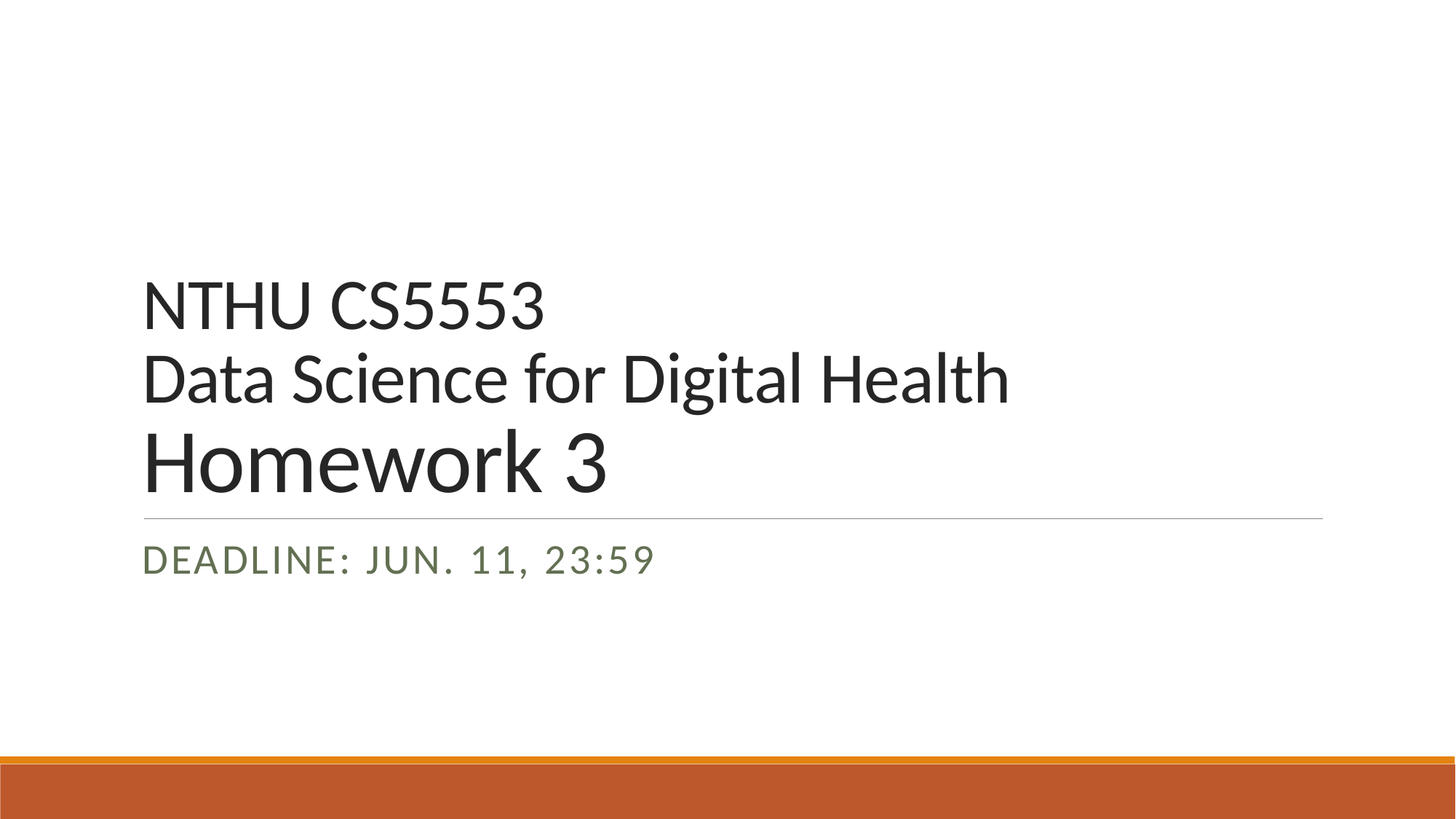

# NTHU CS5553 Data Science for Digital Health Homework 3
Deadline: JUN. 11, 23:59